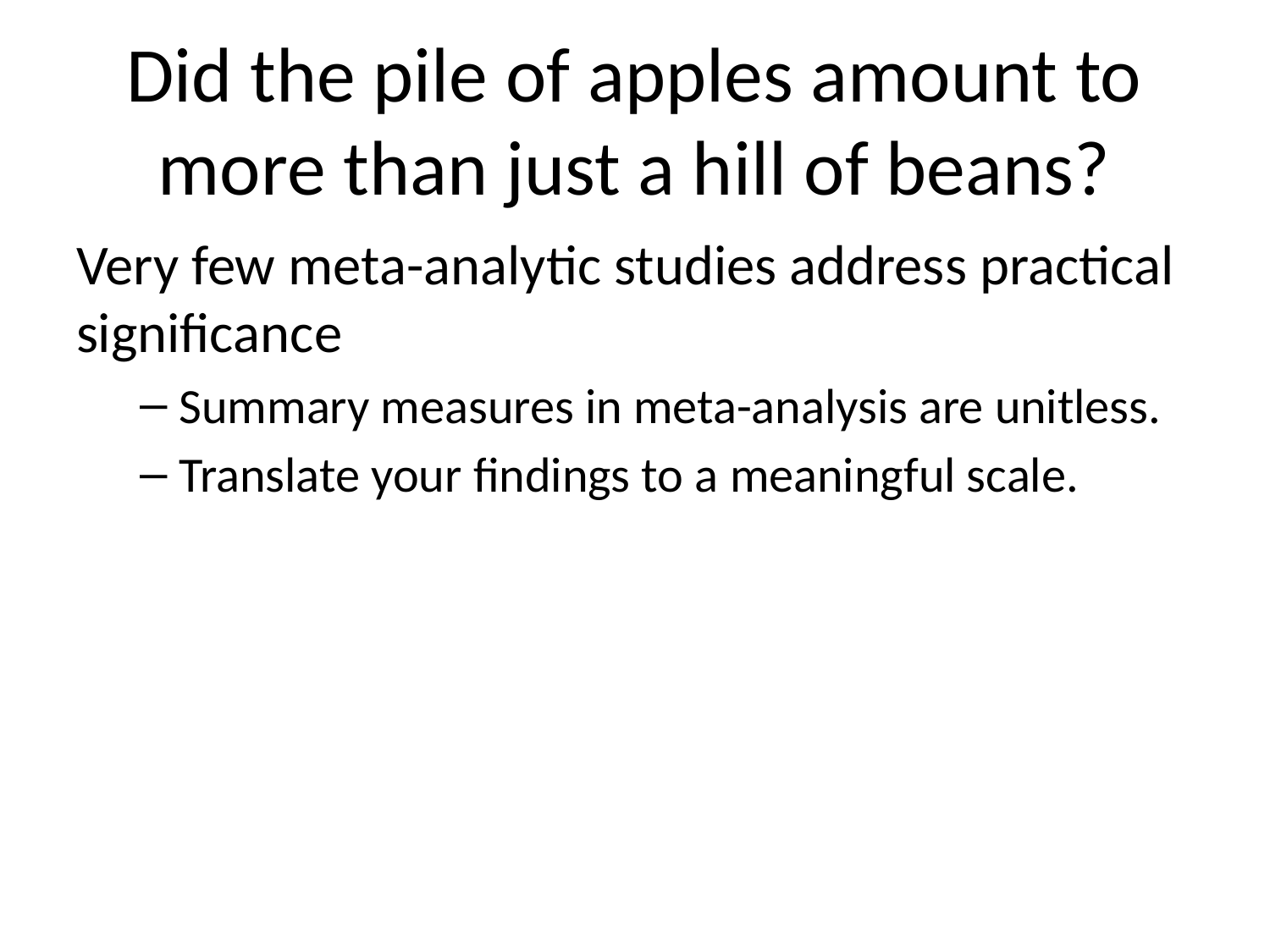

# Did the pile of apples amount to more than just a hill of beans?
Very few meta-analytic studies address practical significance
Summary measures in meta-analysis are unitless.
Translate your findings to a meaningful scale.